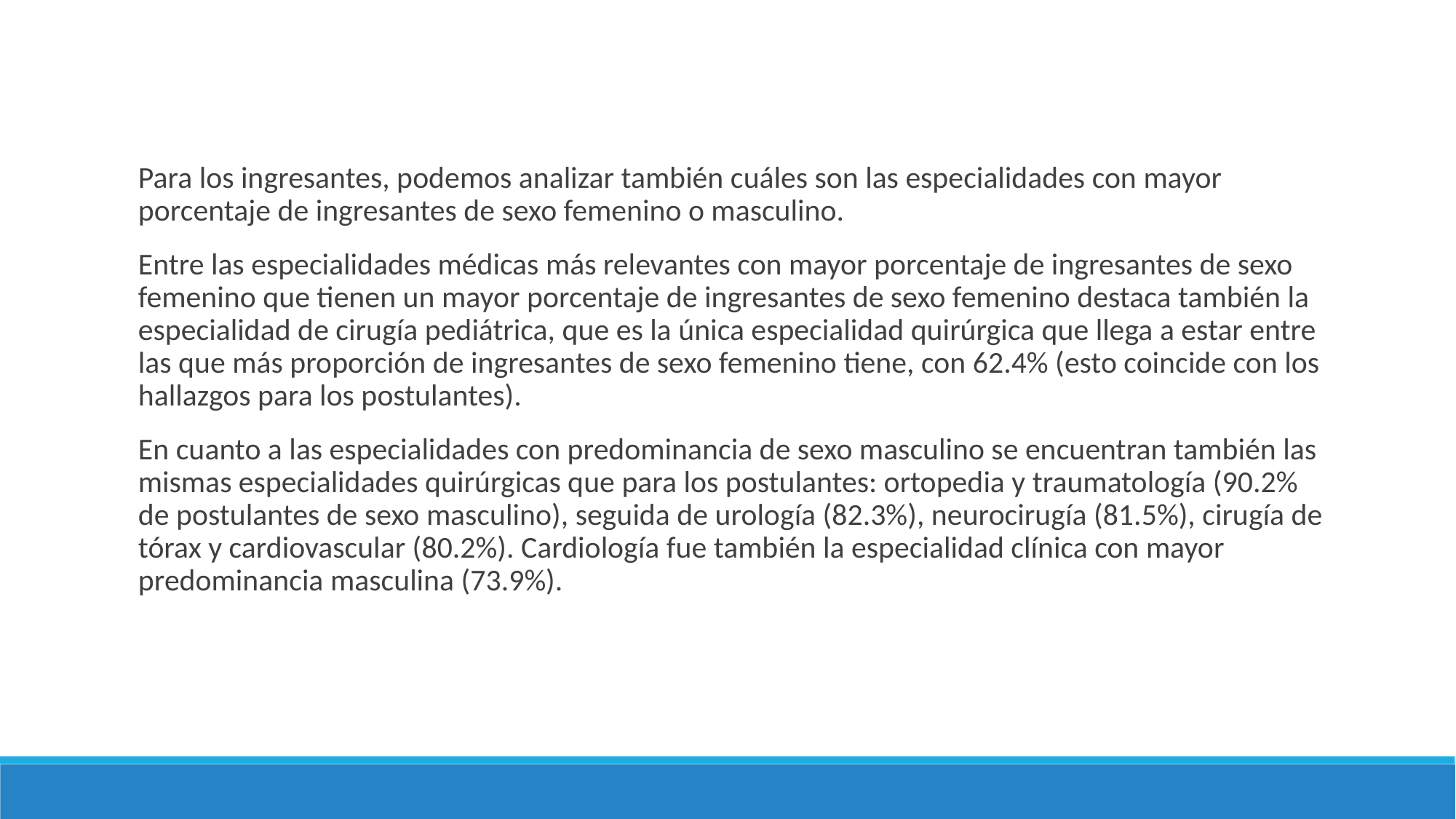

Para los ingresantes, podemos analizar también cuáles son las especialidades con mayor porcentaje de ingresantes de sexo femenino o masculino.
Entre las especialidades médicas más relevantes con mayor porcentaje de ingresantes de sexo femenino que tienen un mayor porcentaje de ingresantes de sexo femenino destaca también la especialidad de cirugía pediátrica, que es la única especialidad quirúrgica que llega a estar entre las que más proporción de ingresantes de sexo femenino tiene, con 62.4% (esto coincide con los hallazgos para los postulantes).
En cuanto a las especialidades con predominancia de sexo masculino se encuentran también las mismas especialidades quirúrgicas que para los postulantes: ortopedia y traumatología (90.2% de postulantes de sexo masculino), seguida de urología (82.3%), neurocirugía (81.5%), cirugía de tórax y cardiovascular (80.2%). Cardiología fue también la especialidad clínica con mayor predominancia masculina (73.9%).